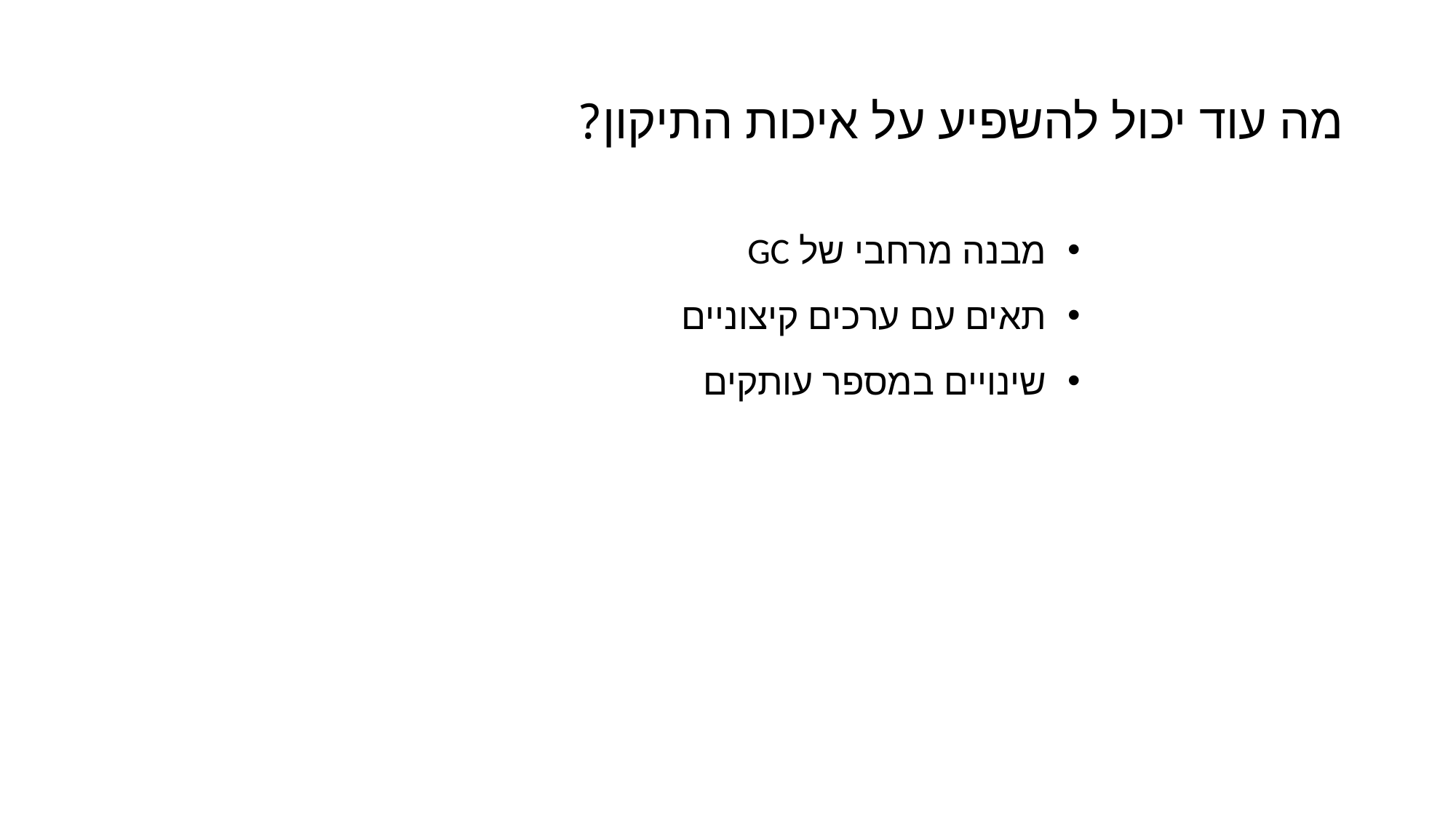

# מה עוד יכול להשפיע על איכות התיקון?
מבנה מרחבי של GC
תאים עם ערכים קיצוניים
שינויים במספר עותקים